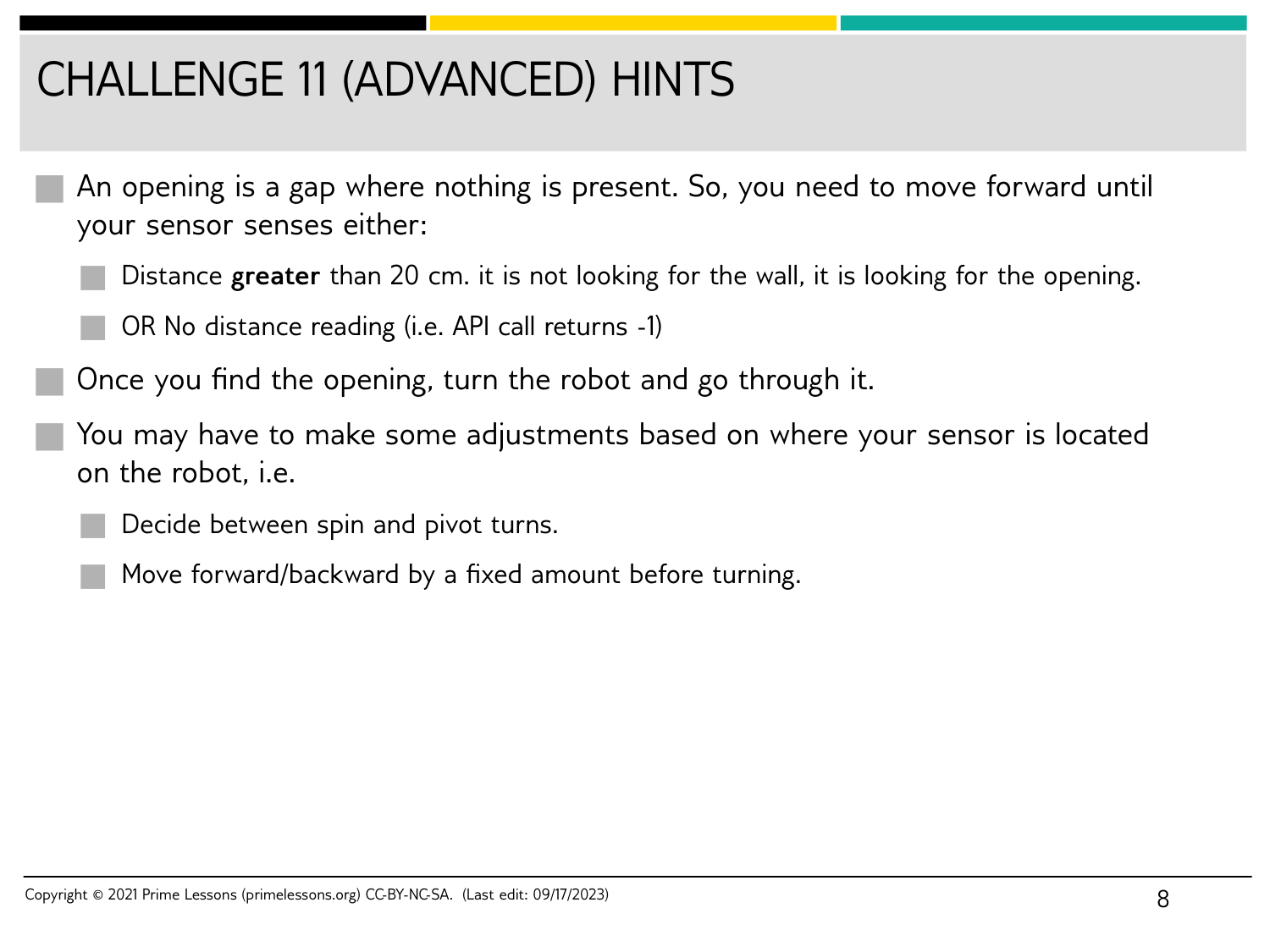

# CHALLENGE 11 (ADVANCED) HINTS
An opening is a gap where nothing is present. So, you need to move forward until your sensor senses either:
Distance greater than 20 cm. it is not looking for the wall, it is looking for the opening.
OR No distance reading (i.e. API call returns -1)
Once you find the opening, turn the robot and go through it.
You may have to make some adjustments based on where your sensor is located on the robot, i.e.
Decide between spin and pivot turns.
Move forward/backward by a fixed amount before turning.
8
Copyright © 2021 Prime Lessons (primelessons.org) CC-BY-NC-SA.  (Last edit: 09/17/2023)